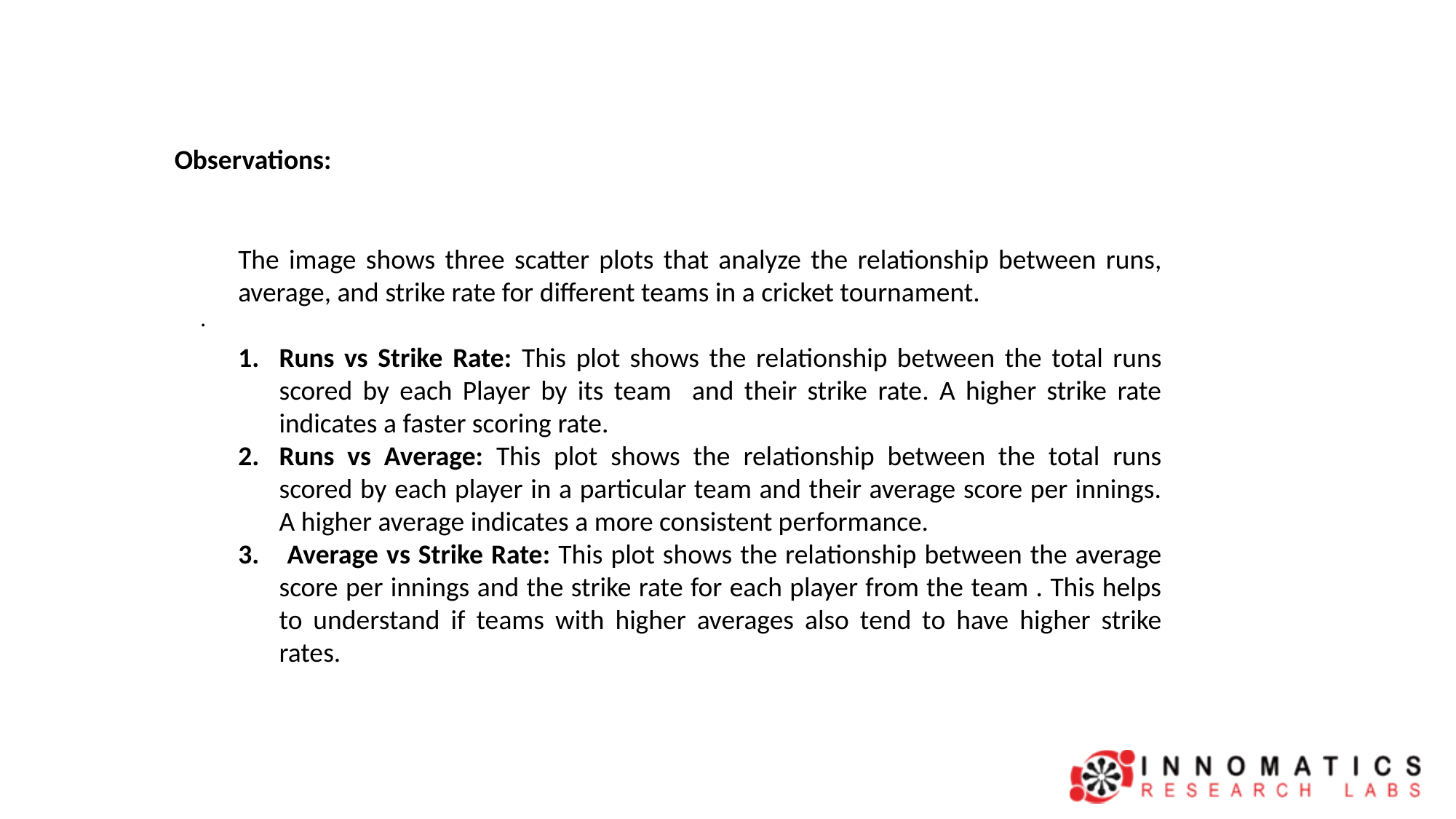

Observations:
The image shows three scatter plots that analyze the relationship between runs, average, and strike rate for different teams in a cricket tournament.

Runs vs Strike Rate: This plot shows the relationship between the total runs scored by each Player by its team  and their strike rate. A higher strike rate indicates a faster scoring rate.
Runs vs Average: This plot shows the relationship between the total runs scored by each player in a particular team and their average score per innings. A higher average indicates a more consistent performance.
 Average vs Strike Rate: This plot shows the relationship between the average score per innings and the strike rate for each player from the team . This helps to understand if teams with higher averages also tend to have higher strike rates.
# .